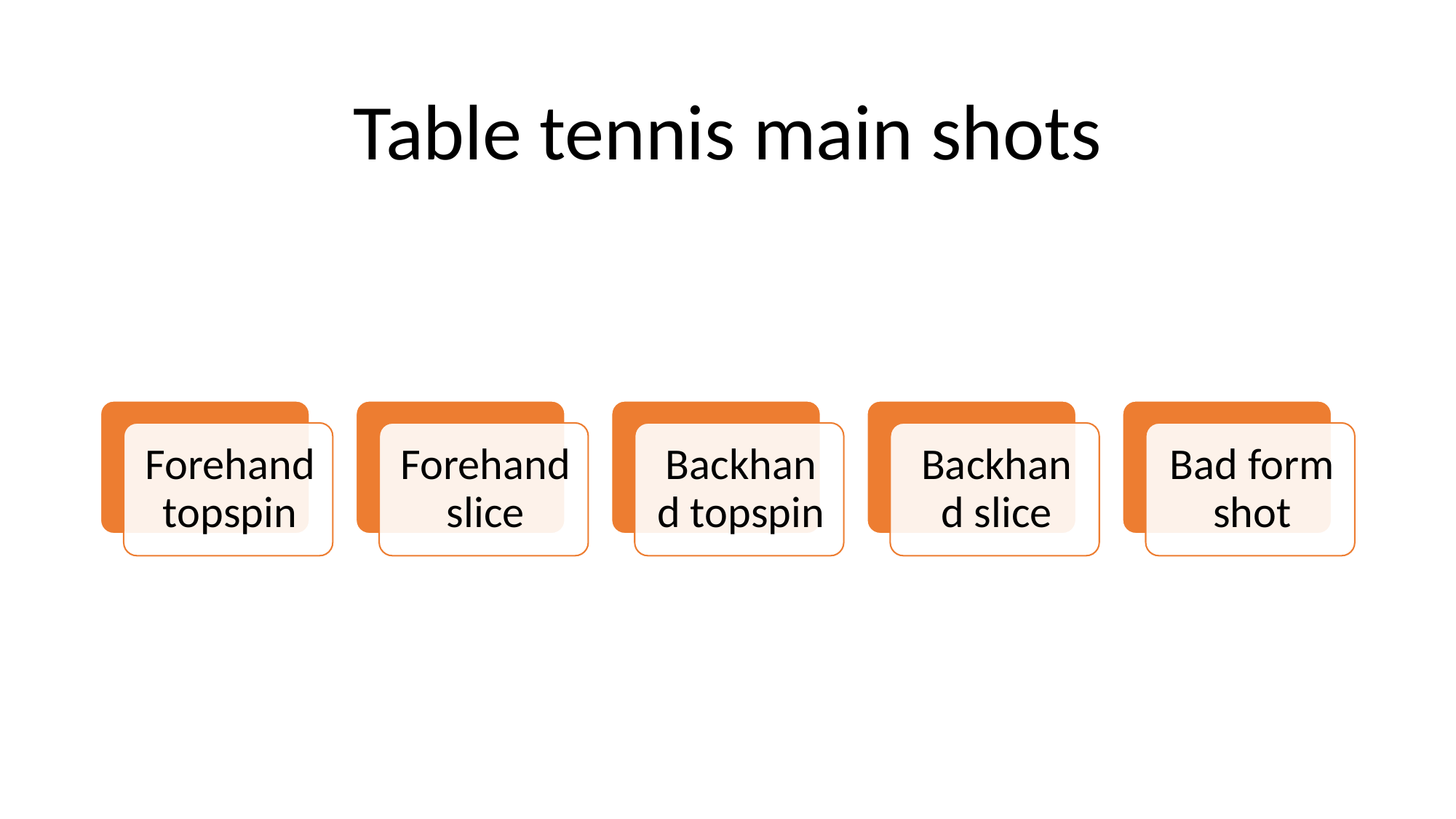

Table tennis main shots
Forehand topspin
Forehand slice
Backhand topspin
Backhand slice
Bad form shot